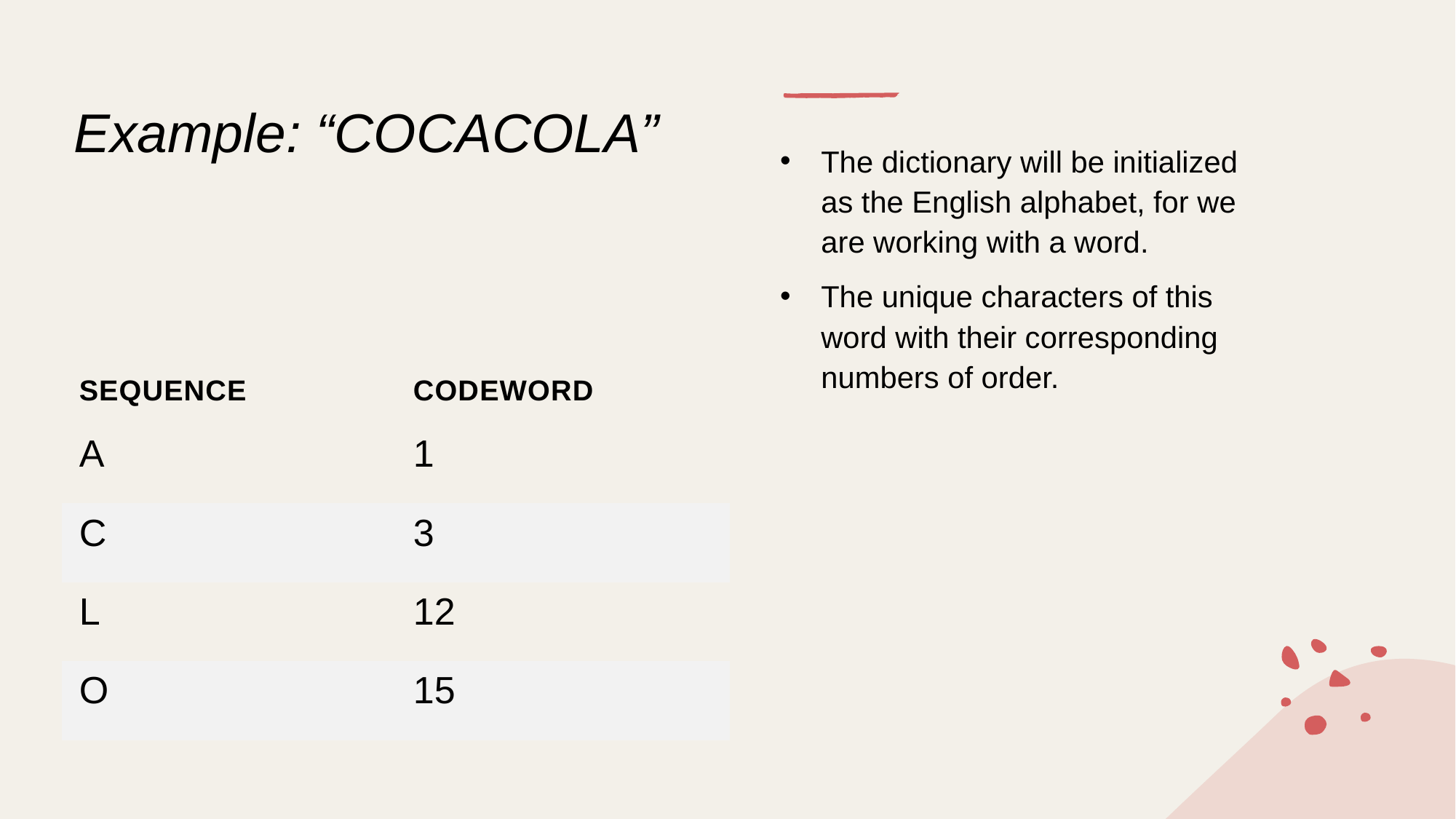

# Example: “COCACOLA”

The dictionary will be initialized as the English alphabet, for we are working with a word.
The unique characters of this word with their corresponding numbers of order.
| Sequence | Codeword |
| --- | --- |
| A | 1 |
| C | 3 |
| L | 12 |
| O | 15 |